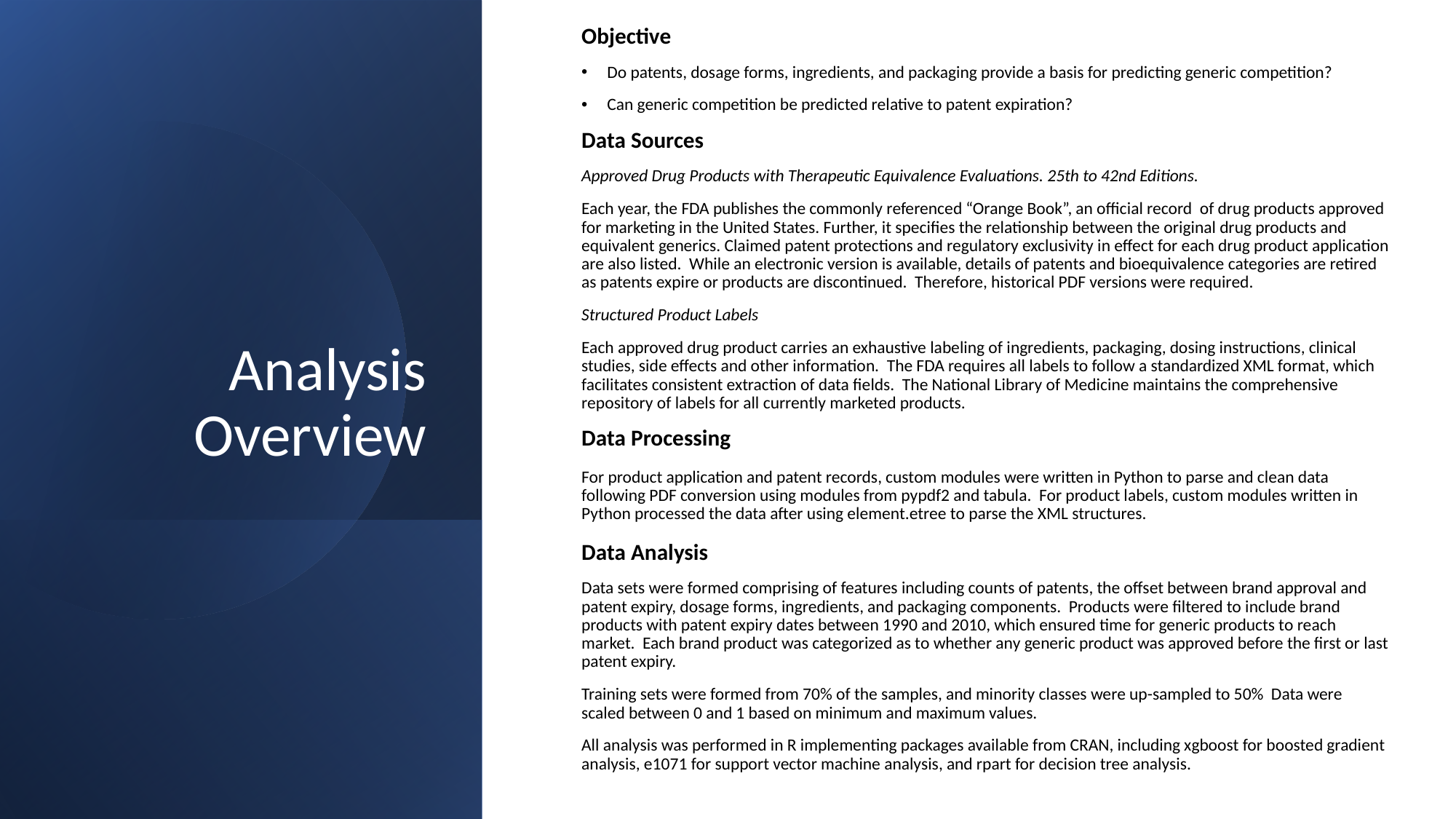

Objective
Do patents, dosage forms, ingredients, and packaging provide a basis for predicting generic competition?
Can generic competition be predicted relative to patent expiration?
Data Sources
Approved Drug Products with Therapeutic Equivalence Evaluations. 25th to 42nd Editions.
Each year, the FDA publishes the commonly referenced “Orange Book”, an official record  of drug products approved for marketing in the United States. Further, it specifies the relationship between the original drug products and equivalent generics. Claimed patent protections and regulatory exclusivity in effect for each drug product application are also listed.  While an electronic version is available, details of patents and bioequivalence categories are retired as patents expire or products are discontinued.  Therefore, historical PDF versions were required.
Structured Product Labels
Each approved drug product carries an exhaustive labeling of ingredients, packaging, dosing instructions, clinical studies, side effects and other information.  The FDA requires all labels to follow a standardized XML format, which facilitates consistent extraction of data fields.  The National Library of Medicine maintains the comprehensive repository of labels for all currently marketed products.
Data Processing
For product application and patent records, custom modules were written in Python to parse and clean data following PDF conversion using modules from pypdf2 and tabula.  For product labels, custom modules written in Python processed the data after using element.etree to parse the XML structures.
Data Analysis
Data sets were formed comprising of features including counts of patents, the offset between brand approval and patent expiry, dosage forms, ingredients, and packaging components.  Products were filtered to include brand products with patent expiry dates between 1990 and 2010, which ensured time for generic products to reach market.  Each brand product was categorized as to whether any generic product was approved before the first or last patent expiry.
Training sets were formed from 70% of the samples, and minority classes were up-sampled to 50%  Data were scaled between 0 and 1 based on minimum and maximum values.
All analysis was performed in R implementing packages available from CRAN, including xgboost for boosted gradient analysis, e1071 for support vector machine analysis, and rpart for decision tree analysis.

# Analysis Overview